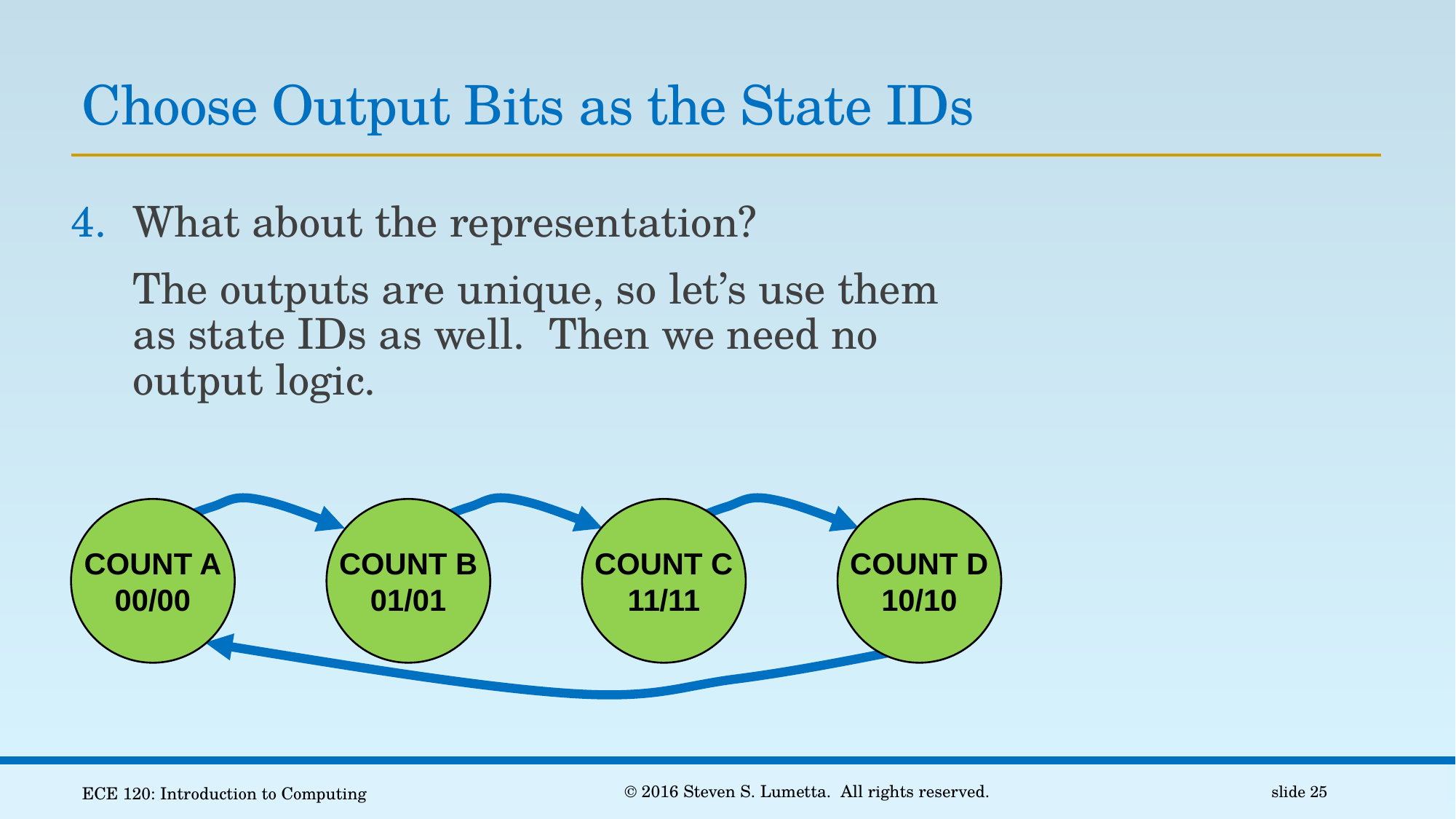

# Choose Output Bits as the State IDs
What about the representation?
The outputs are unique, so let’s use them
as state IDs as well.  Then we need no output logic.

COUNT B
01/01

COUNT C
11/11

COUNT D
10/10
COUNT A
00/00

ECE 120: Introduction to Computing
© 2016 Steven S. Lumetta.  All rights reserved.
slide 25